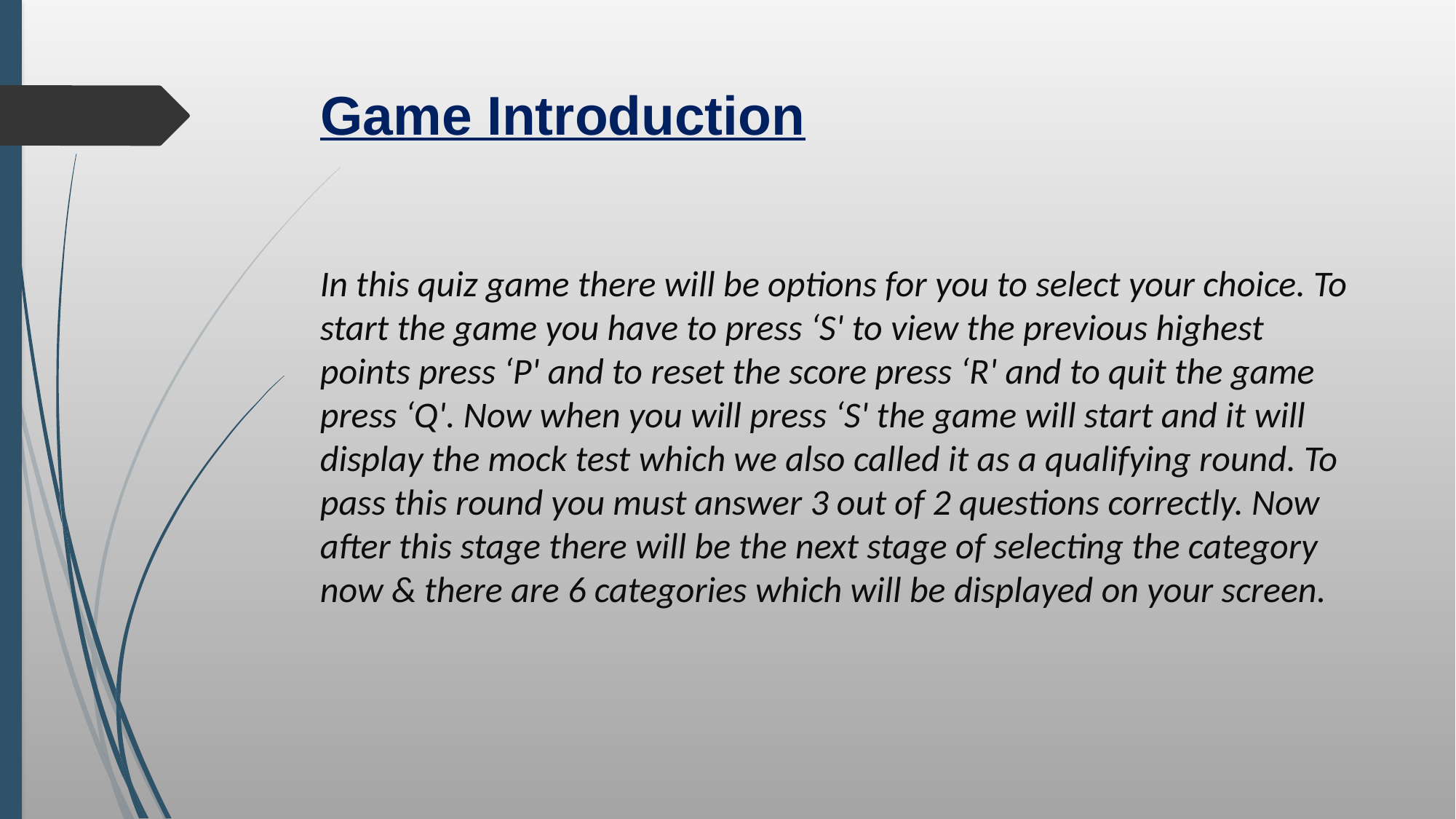

# Game Introduction
In this quiz game there will be options for you to select your choice. To start the game you have to press ‘S' to view the previous highest points press ‘P' and to reset the score press ‘R' and to quit the game press ‘Q'. Now when you will press ‘S' the game will start and it will display the mock test which we also called it as a qualifying round. To pass this round you must answer 3 out of 2 questions correctly. Now after this stage there will be the next stage of selecting the category now & there are 6 categories which will be displayed on your screen.